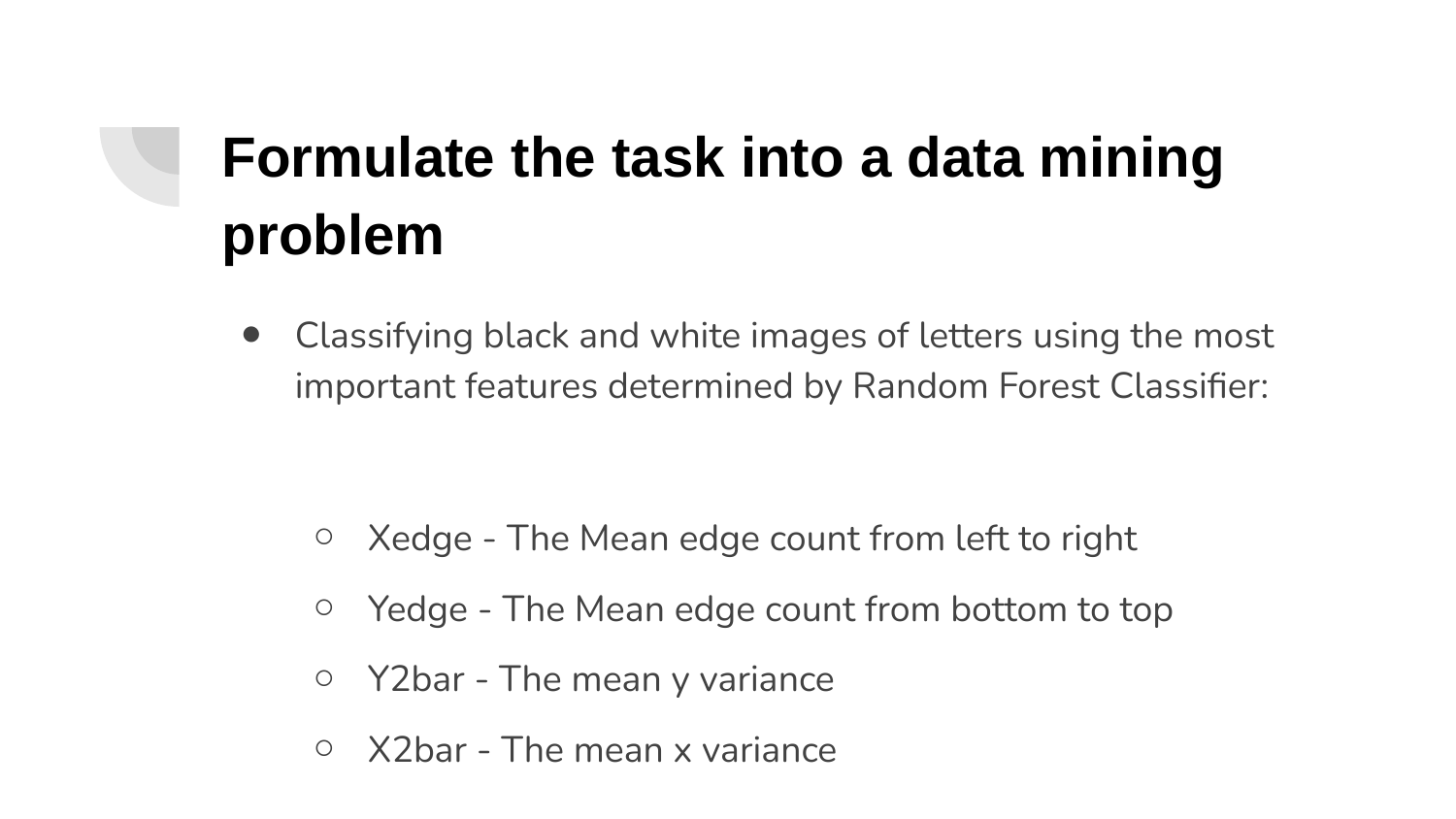

# Formulate the task into a data mining problem
Classifying black and white images of letters using the most important features determined by Random Forest Classifier:

Xedge - The Mean edge count from left to right
Yedge - The Mean edge count from bottom to top
Y2bar - The mean y variance
X2bar - The mean x variance